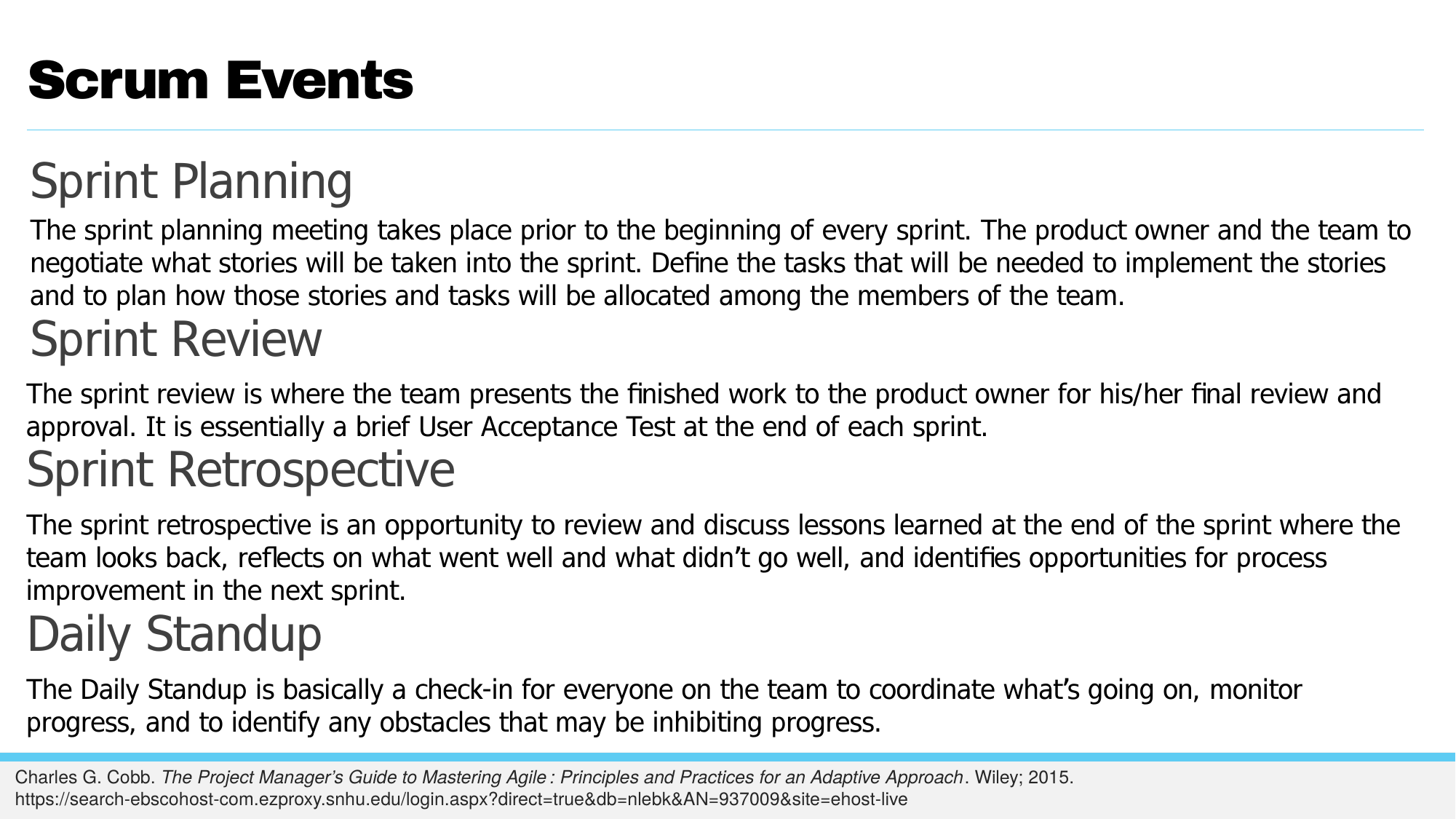

# Scrum Events
Sprint Planning
The sprint planning meeting takes place prior to the beginning of every sprint. The product owner and the team to negotiate what stories will be taken into the sprint. Define the tasks that will be needed to implement the stories and to plan how those stories and tasks will be allocated among the members of the team.
Sprint Review
The sprint review is where the team presents the finished work to the product owner for his/her final review and approval. It is essentially a brief User Acceptance Test at the end of each sprint.
Sprint Retrospective
The sprint retrospective is an opportunity to review and discuss lessons learned at the end of the sprint where the team looks back, reflects on what went well and what didn’t go well, and identifies opportunities for process improvement in the next sprint.
Daily Standup
The Daily Standup is basically a check-in for everyone on the team to coordinate what’s going on, monitor progress, and to identify any obstacles that may be inhibiting progress.

Charles G. Cobb. The Project Manager’s Guide to Mastering Agile : Principles and Practices for an Adaptive Approach. Wiley; 2015.
https://search-ebscohost-com.ezproxy.snhu.edu/login.aspx?direct=true&db=nlebk&AN=937009&site=ehost-live

4